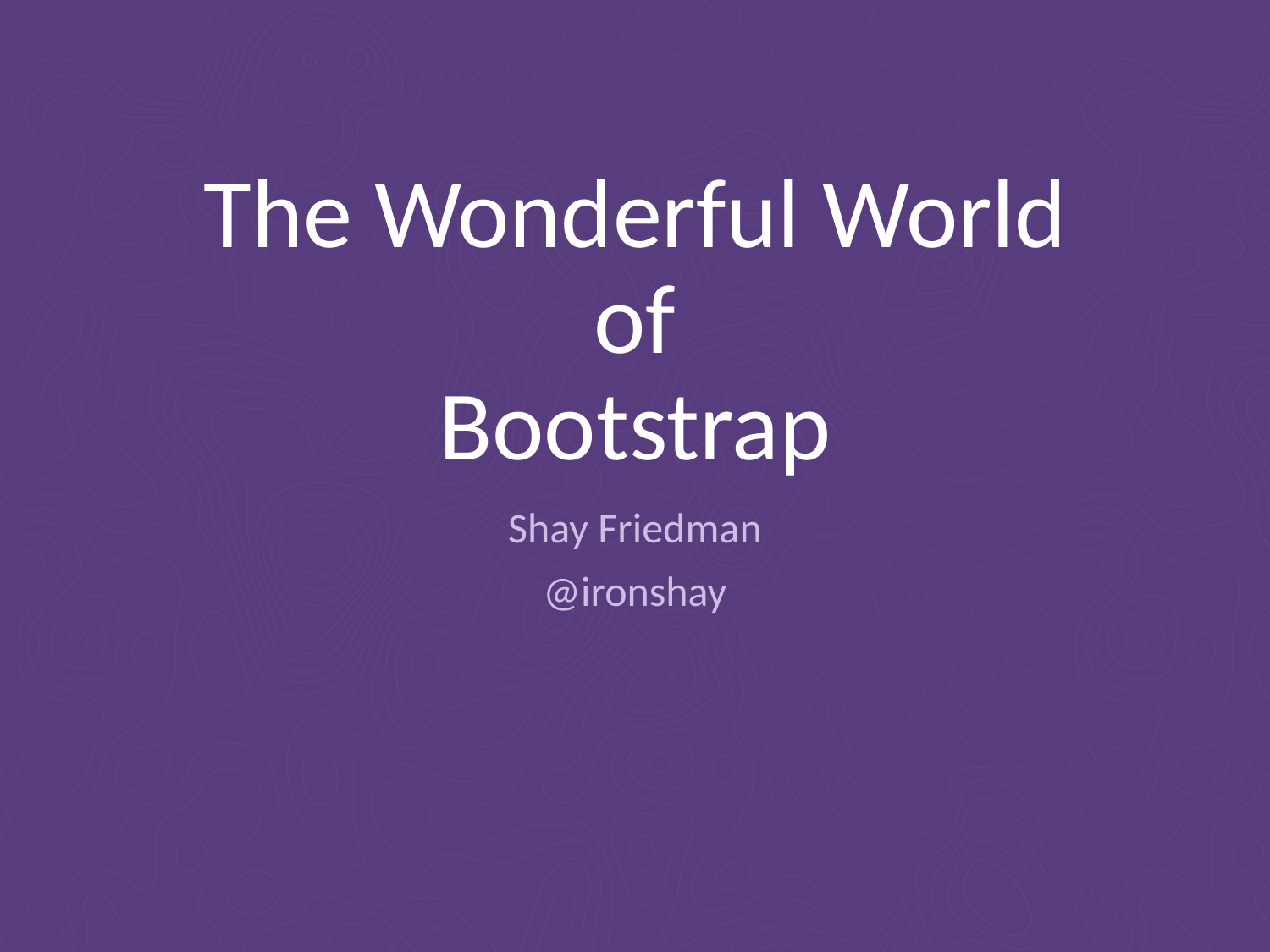

# The Wonderful World of Bootstrap
Shay Friedman
@ironshay